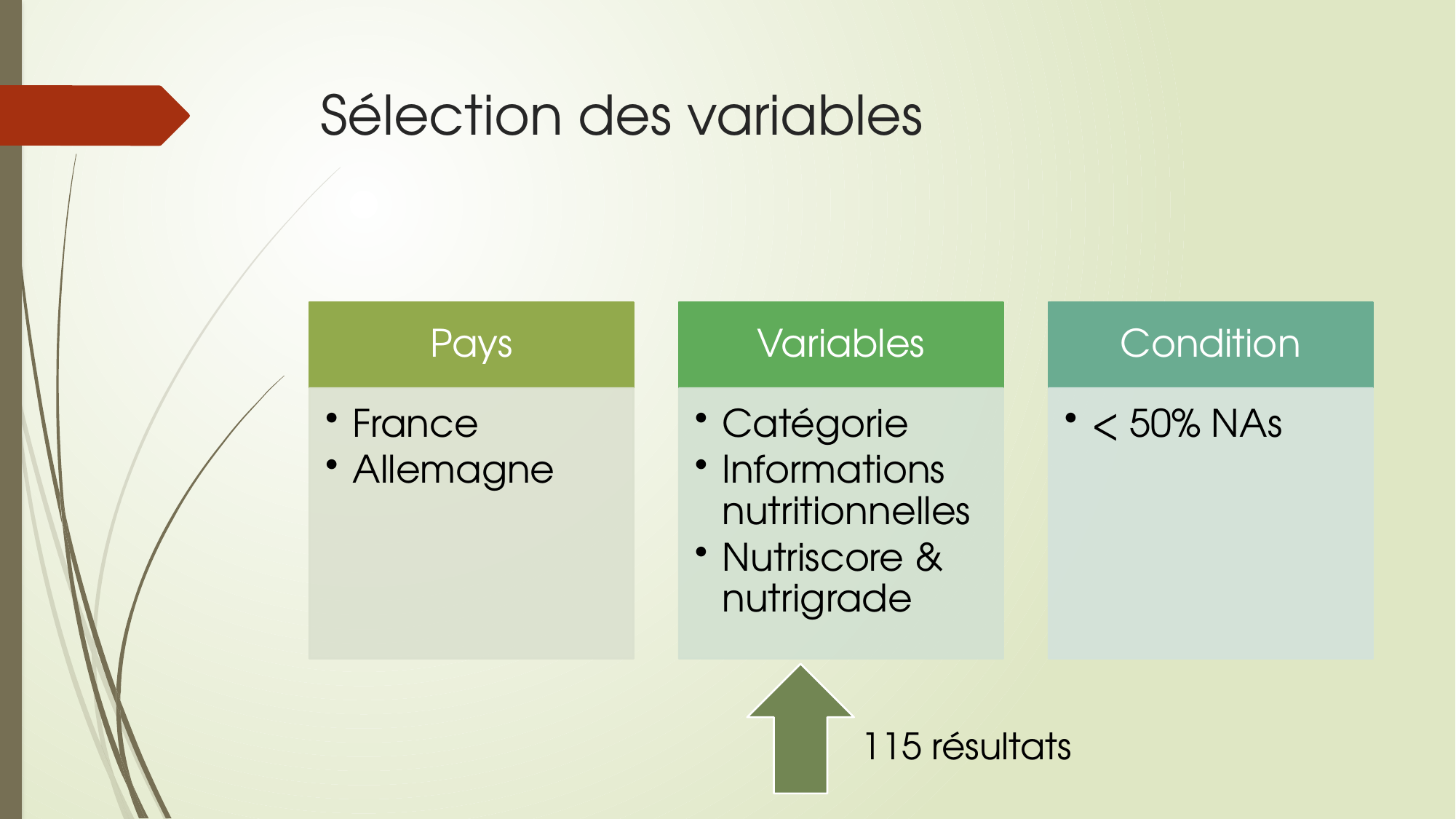

# Sélection des variables
Pays
France
Allemagne
Variables
Catégorie
Informations  nutritionnelles
Nutriscore & nutrigrade
Condition
< 50% NAs
115 résultats